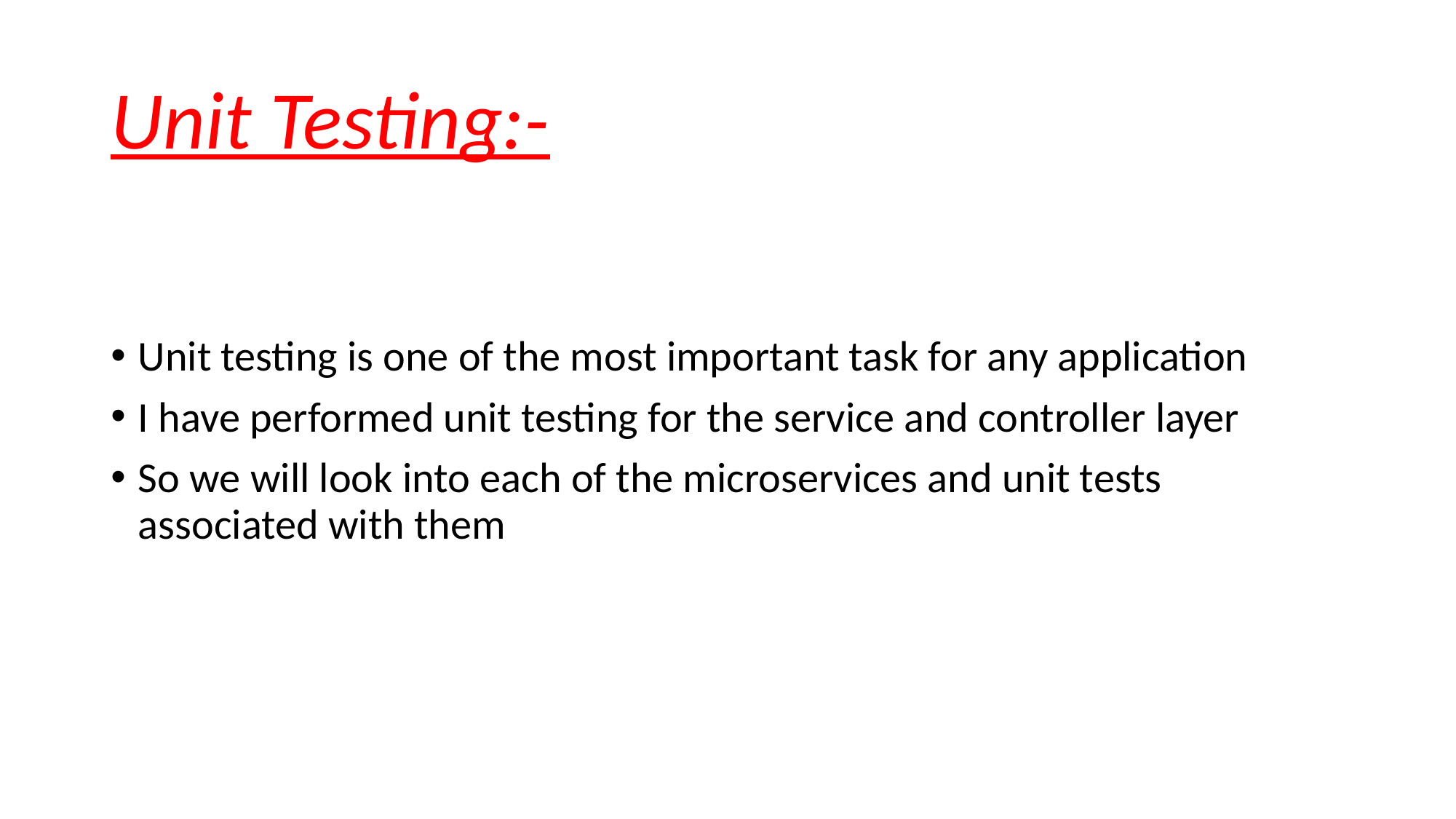

# Unit Testing:-
Unit testing is one of the most important task for any application
I have performed unit testing for the service and controller layer
So we will look into each of the microservices and unit tests associated with them